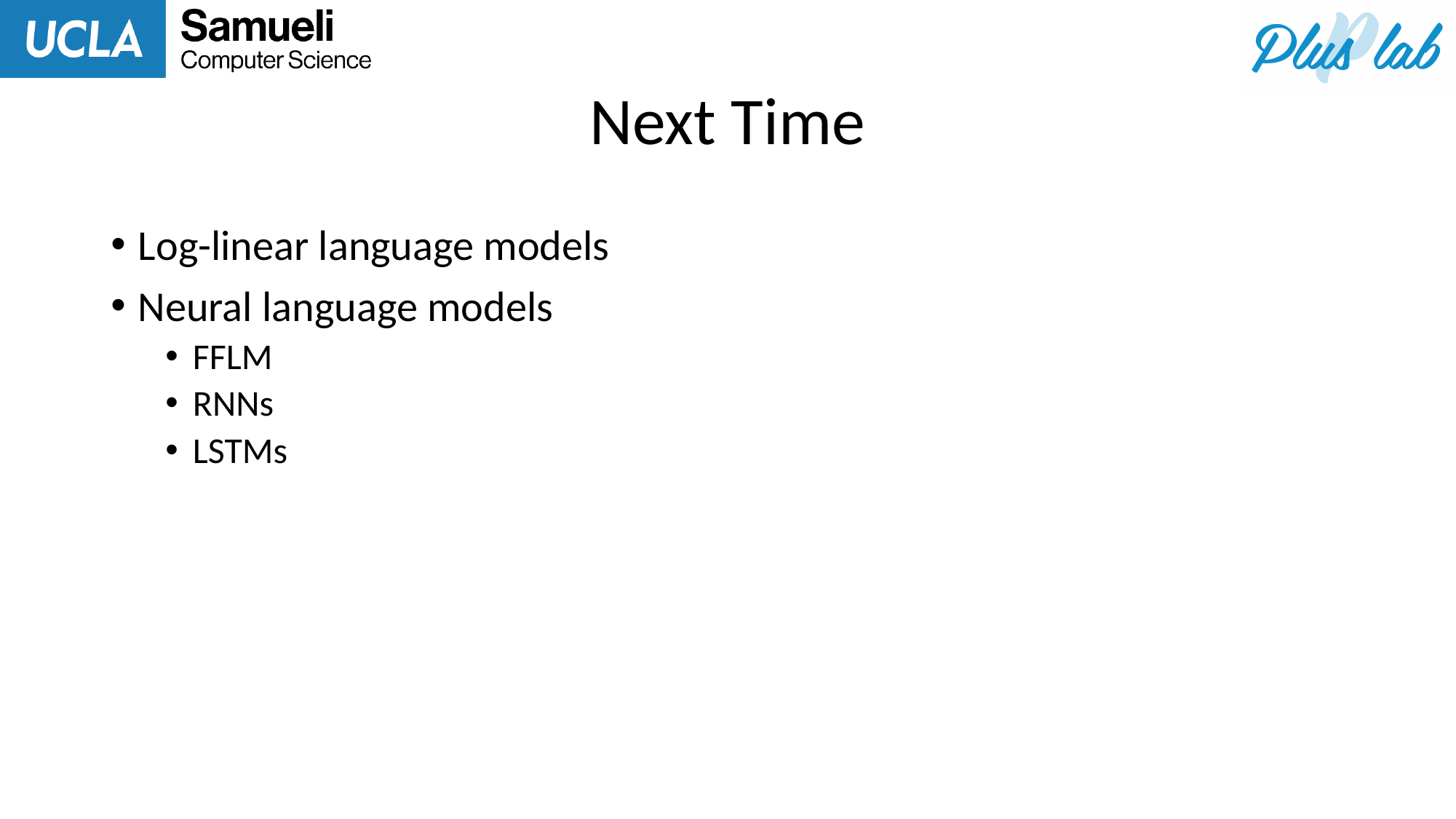

# Next Time
Log-linear language models
Neural language models
FFLM
RNNs
LSTMs